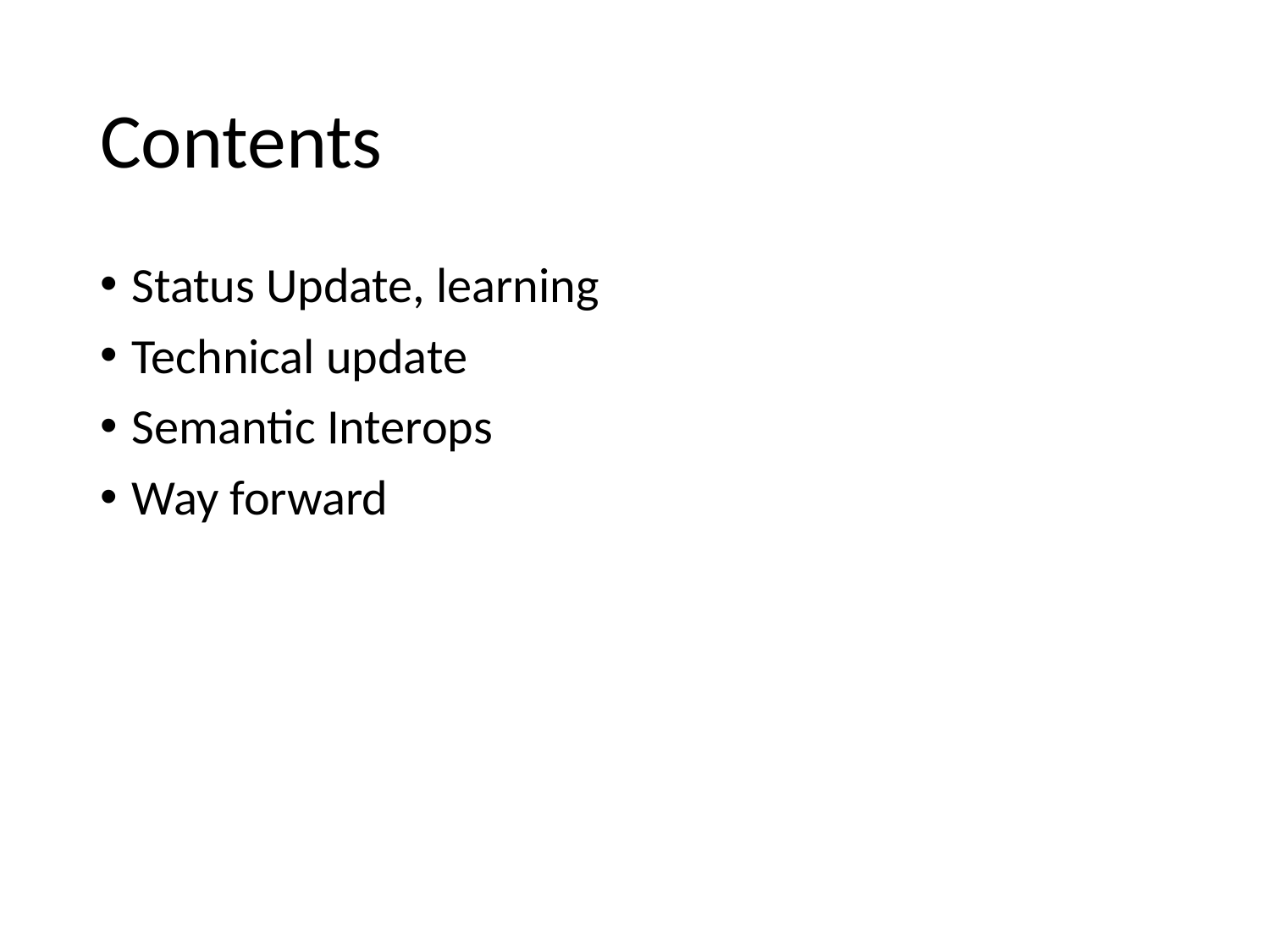

# Contents
Status Update, learning
Technical update
Semantic Interops
Way forward